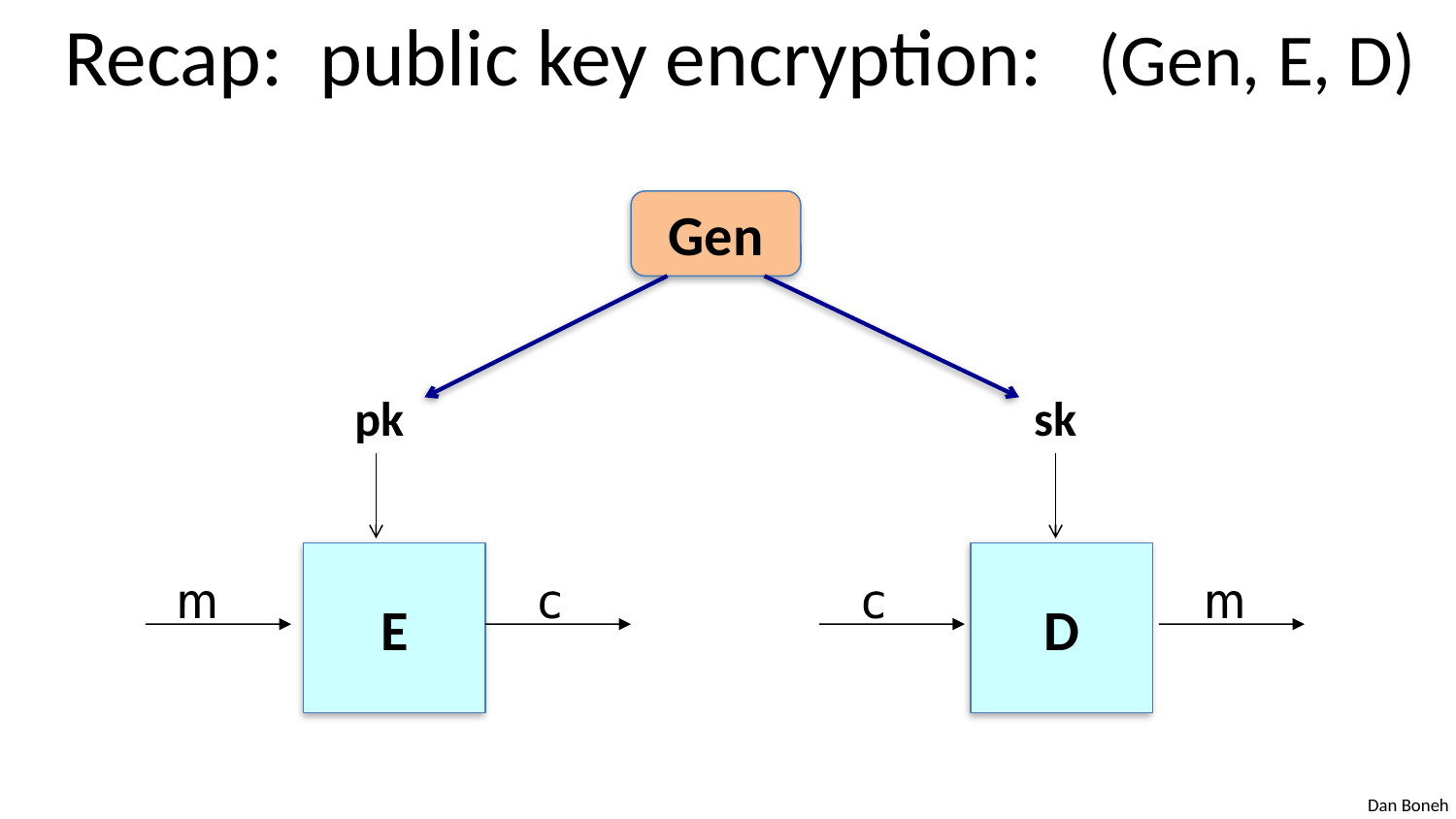

# Recap:  public key encryption:   (Gen, E, D)
Gen
pk
sk
E
D
m
c
c
m